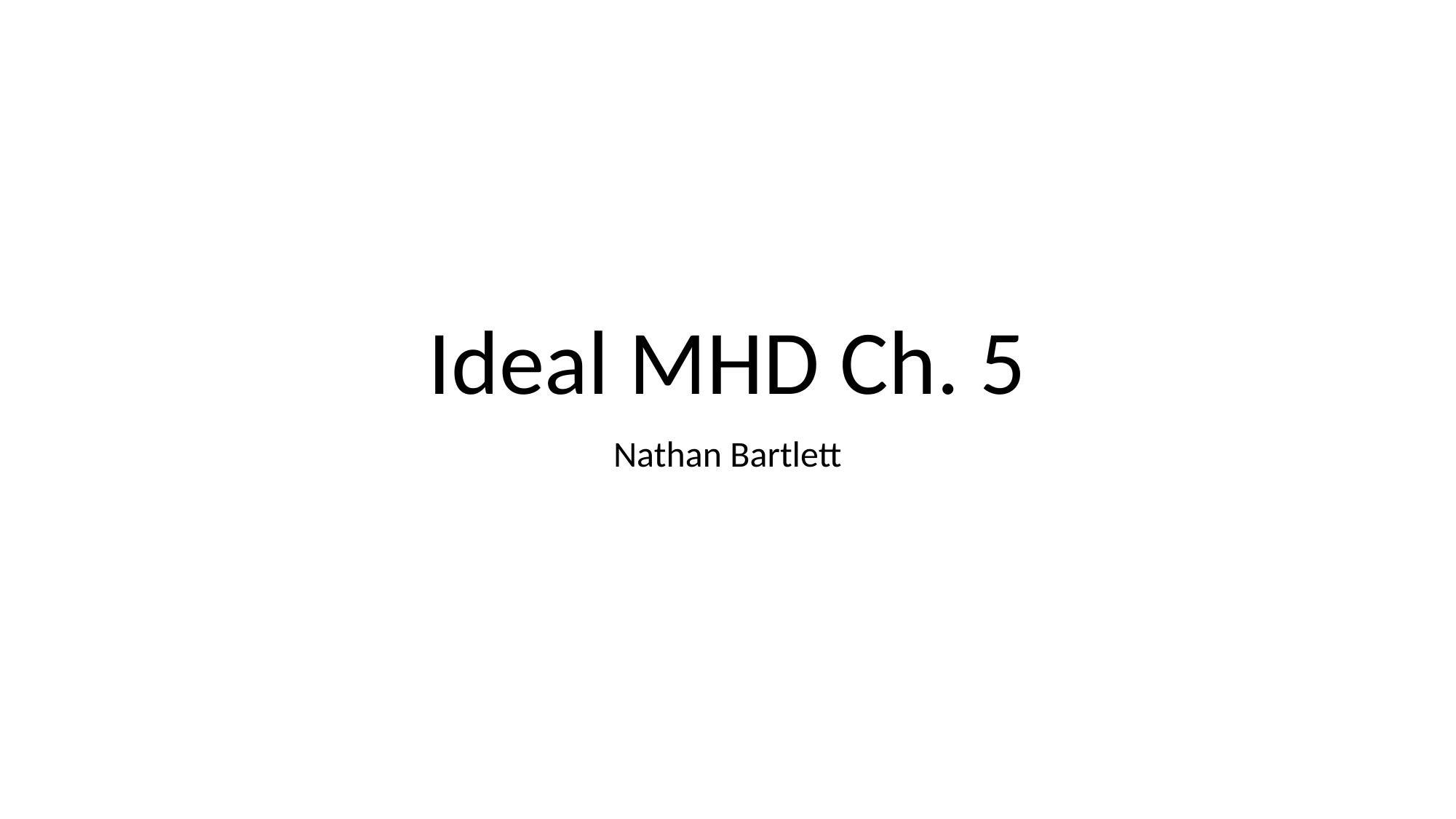

# Ideal MHD Ch. 5
Nathan Bartlett